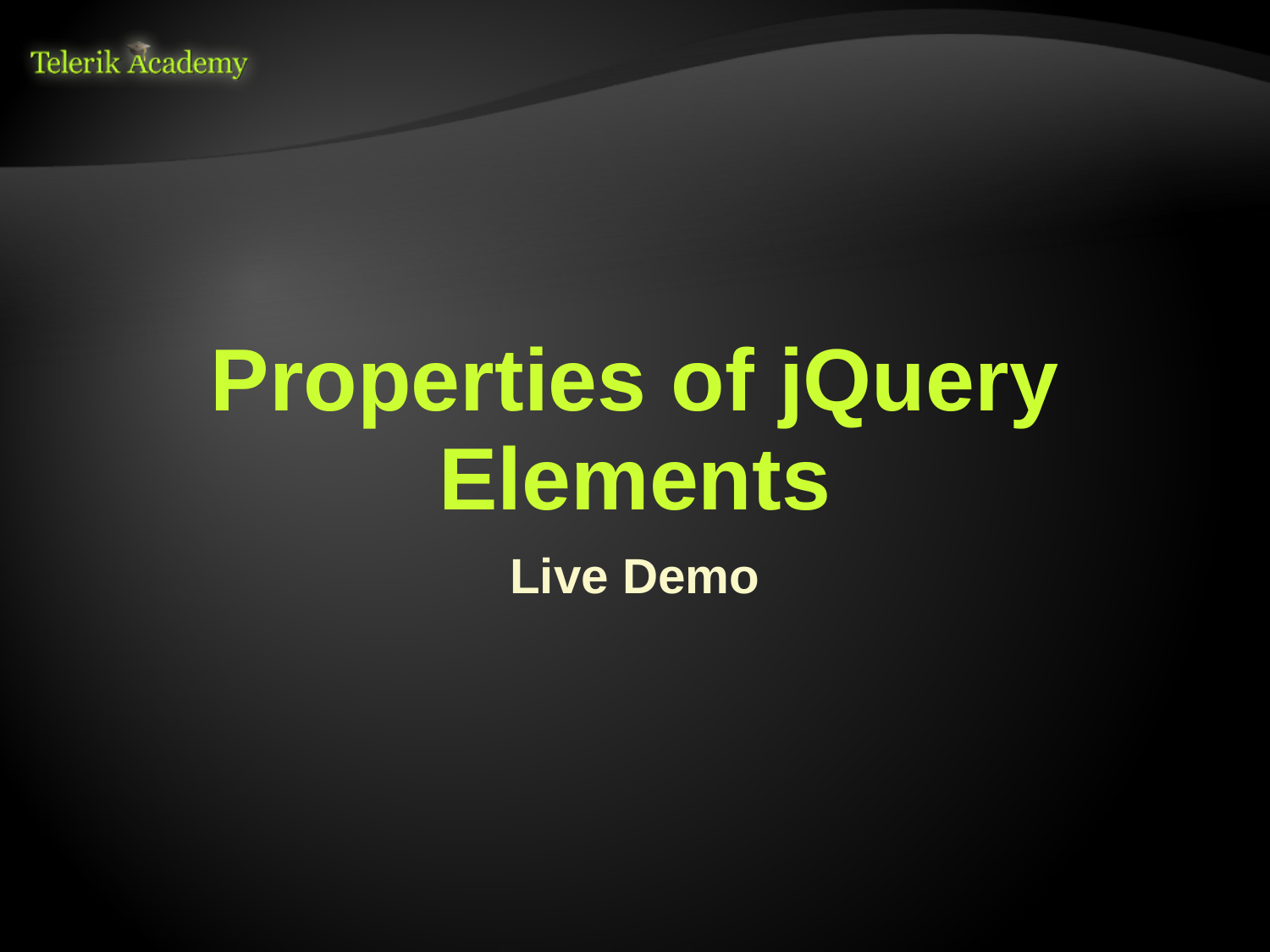

# Properties of jQuery Elements
Live Demo